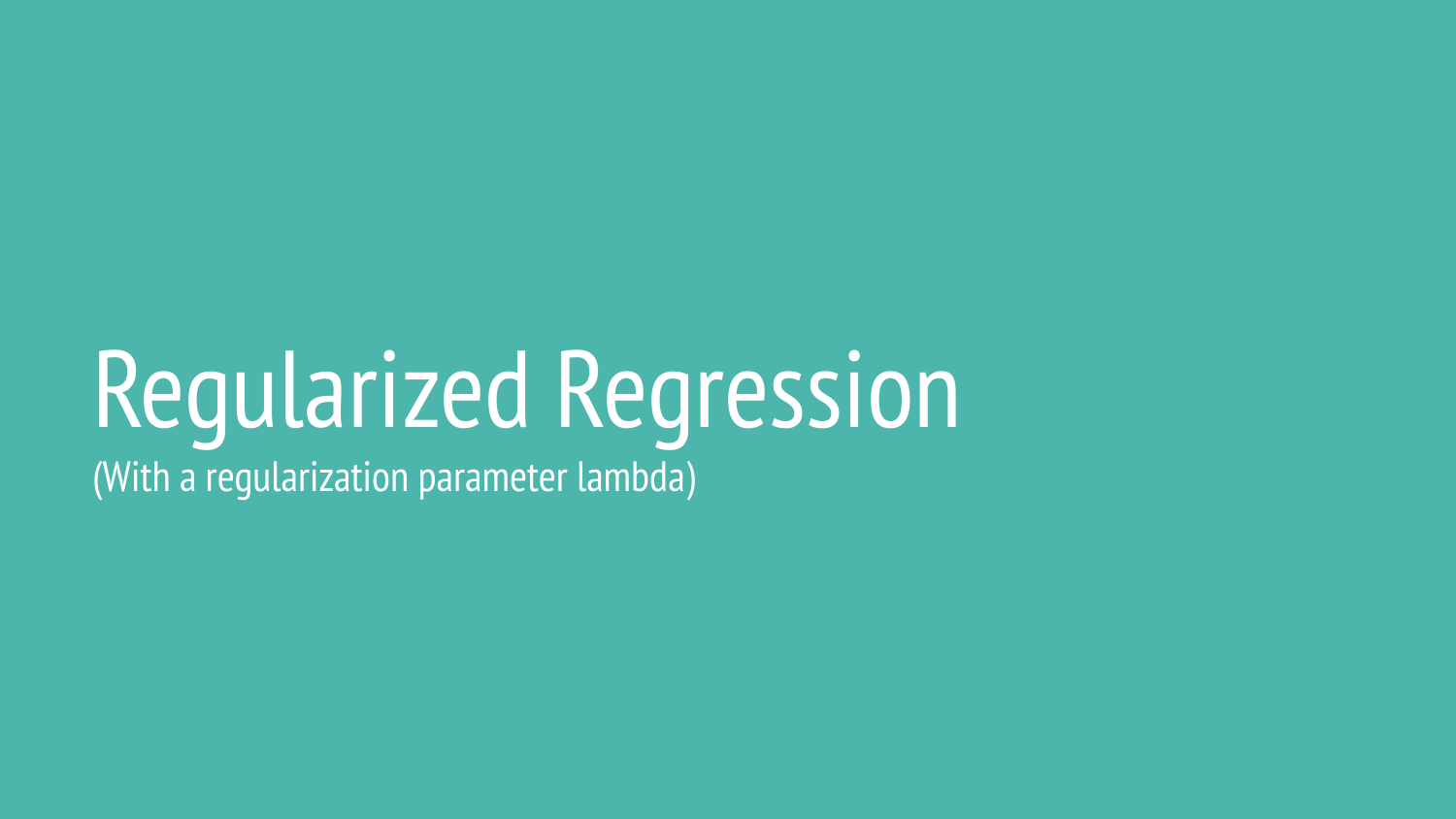

# Regularized Regression
(With a regularization parameter lambda)